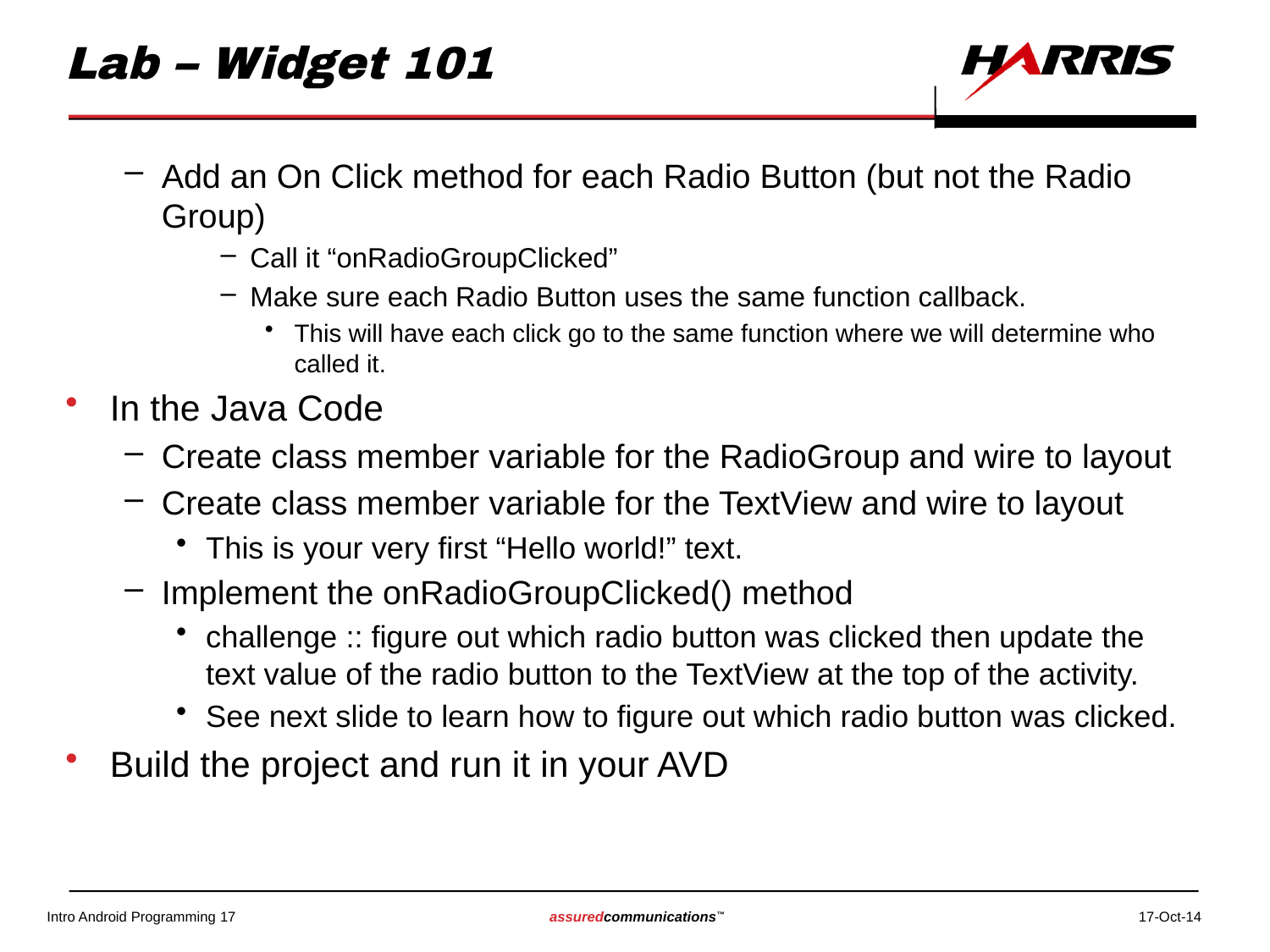

# Lab – Widget 101
Add an On Click method for each Radio Button (but not the Radio Group)
Call it “onRadioGroupClicked”
Make sure each Radio Button uses the same function callback.
This will have each click go to the same function where we will determine who called it.
In the Java Code
Create class member variable for the RadioGroup and wire to layout
Create class member variable for the TextView and wire to layout
This is your very first “Hello world!” text.
Implement the onRadioGroupClicked() method
challenge :: figure out which radio button was clicked then update the text value of the radio button to the TextView at the top of the activity.
See next slide to learn how to figure out which radio button was clicked.
Build the project and run it in your AVD
17-Oct-14